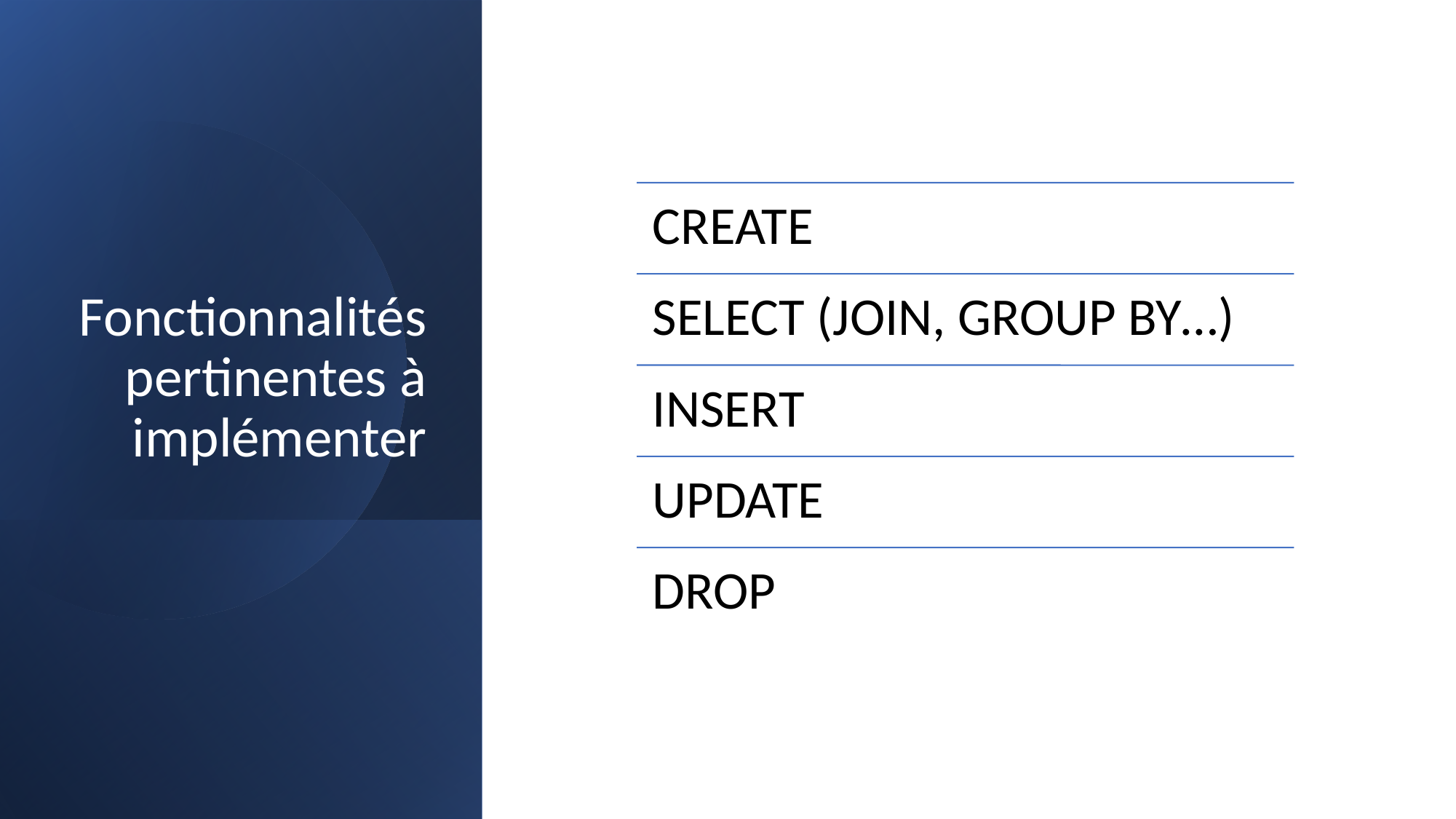

# Fonctionnalités pertinentes à implémenter

CREATE
SELECT (JOIN, GROUP BY…)
INSERT
UPDATE
DROP